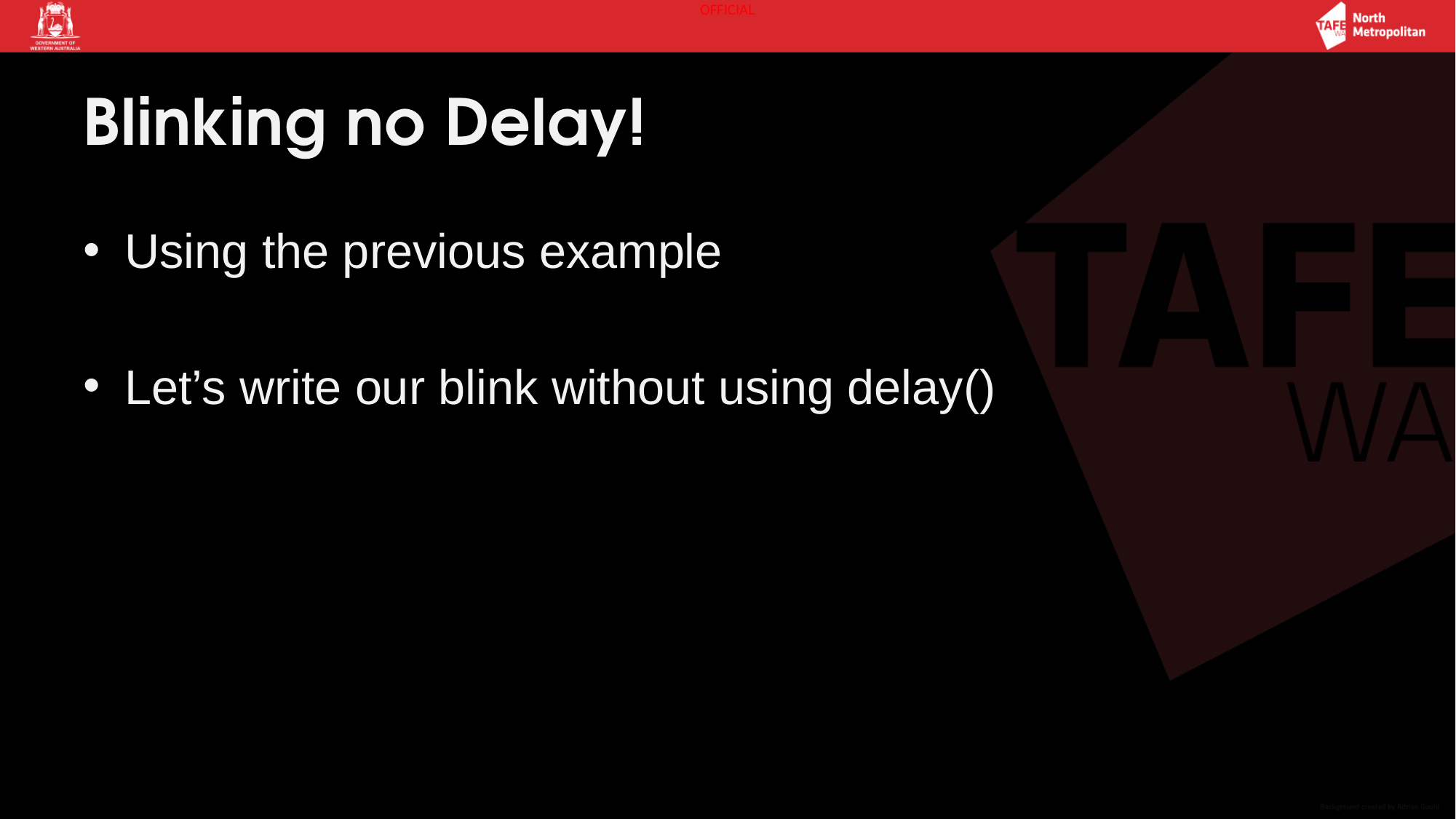

# Blinking no Delay!
Using the previous example

Let’s write our blink without using delay()